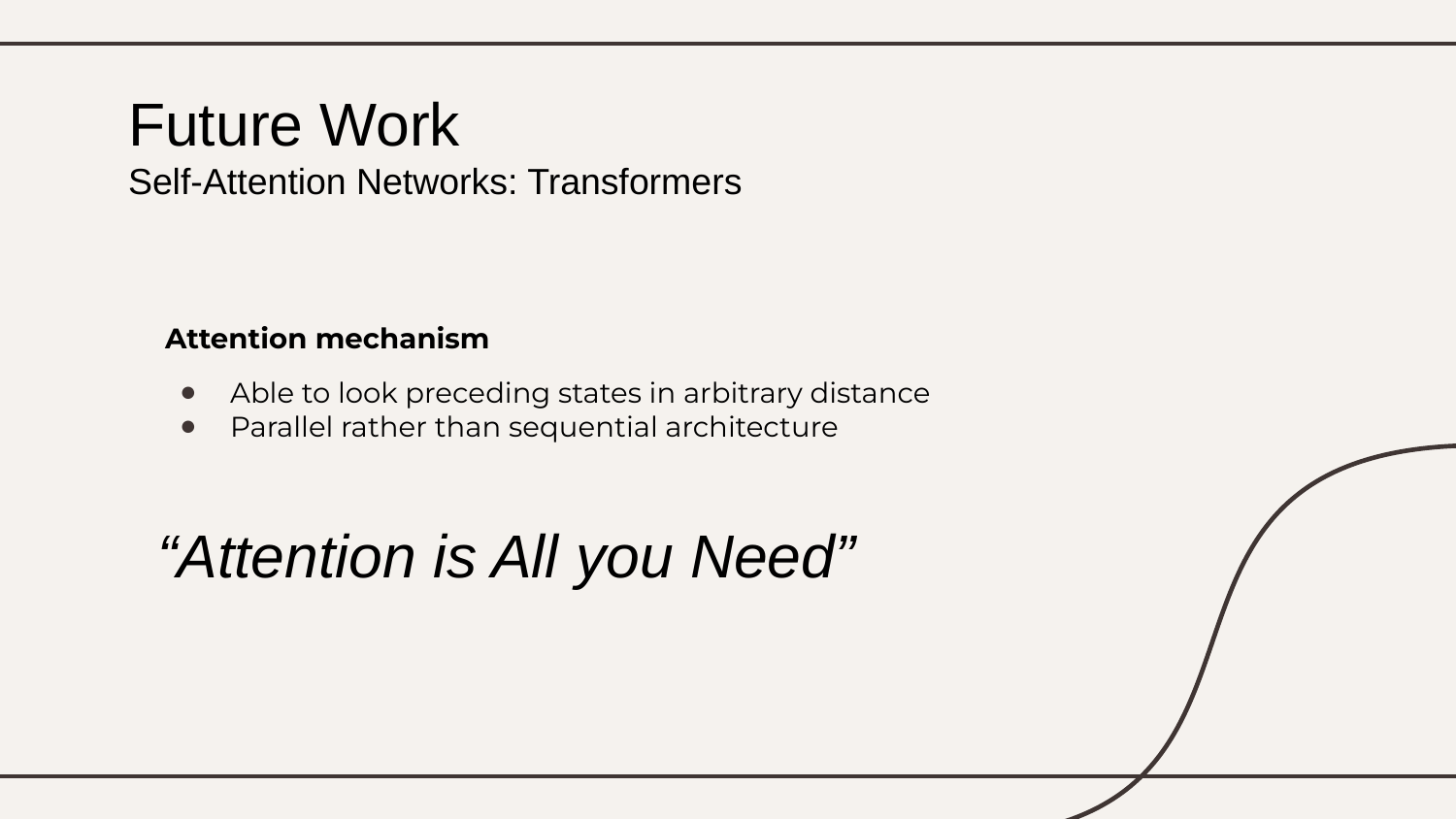

# Future Work
Self-Attention Networks: Transformers
 Attention mechanism
Able to look preceding states in arbitrary distance
Parallel rather than sequential architecture

“Attention is All you Need”